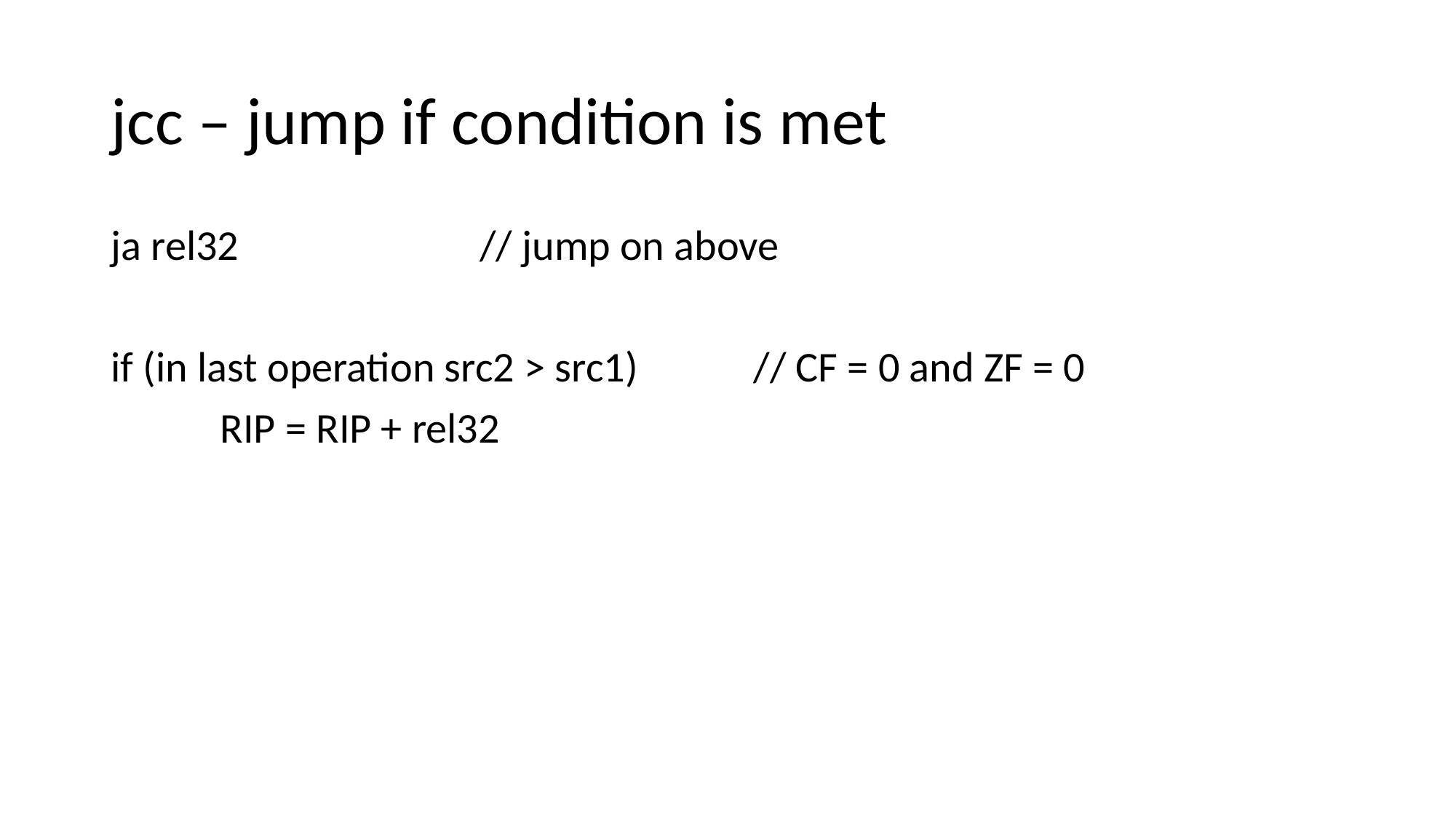

# jcc – jump if condition is met
ja rel32                         // jump on above

if (in last operation src2 > src1)            // CF = 0 and ZF = 0
	RIP = RIP + rel32